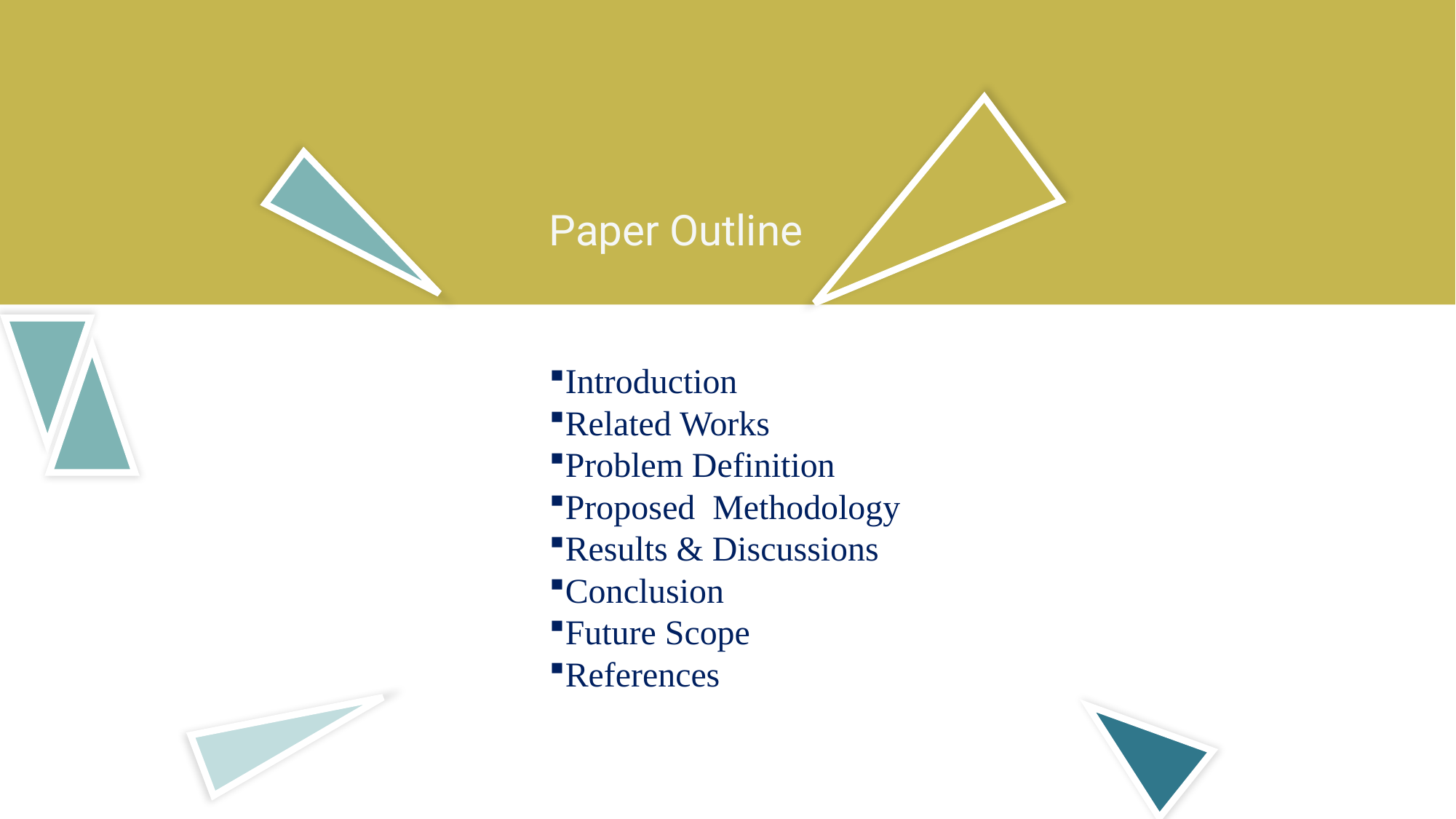

Paper Outline

Introduction
Related Works
Problem Definition
Proposed  Methodology
Results & Discussions
Conclusion
Future Scope
References